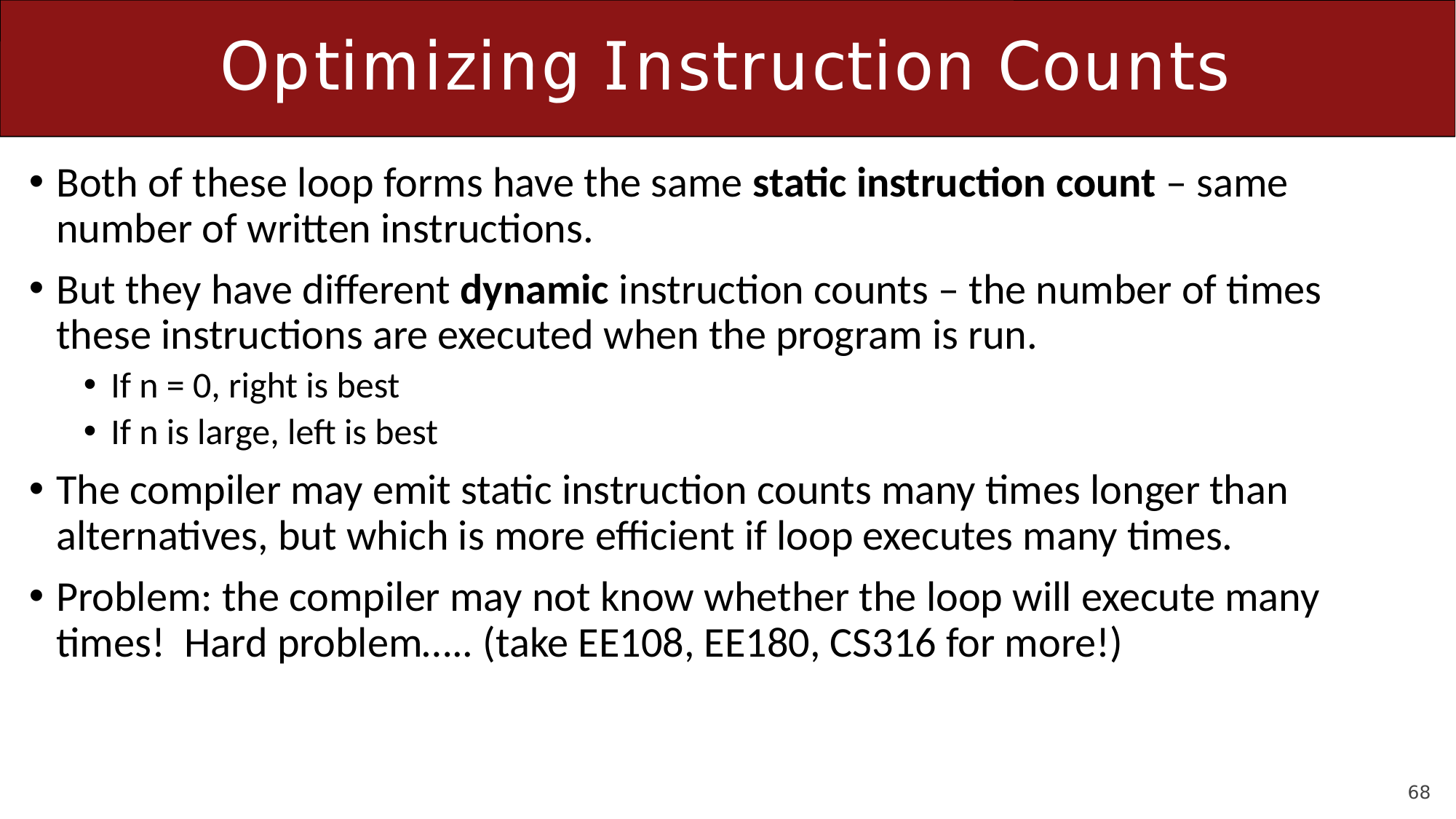

# Optimizing Instruction Counts
Both of these loop forms have the same static instruction count – same number of written instructions.
But they have different dynamic instruction counts – the number of times these instructions are executed when the program is run.
If n = 0, right is best
If n is large, left is best
The compiler may emit static instruction counts many times longer than alternatives, but which is more efficient if loop executes many times.
Problem: the compiler may not know whether the loop will execute many times!  Hard problem….. (take EE108, EE180, CS316 for more!)